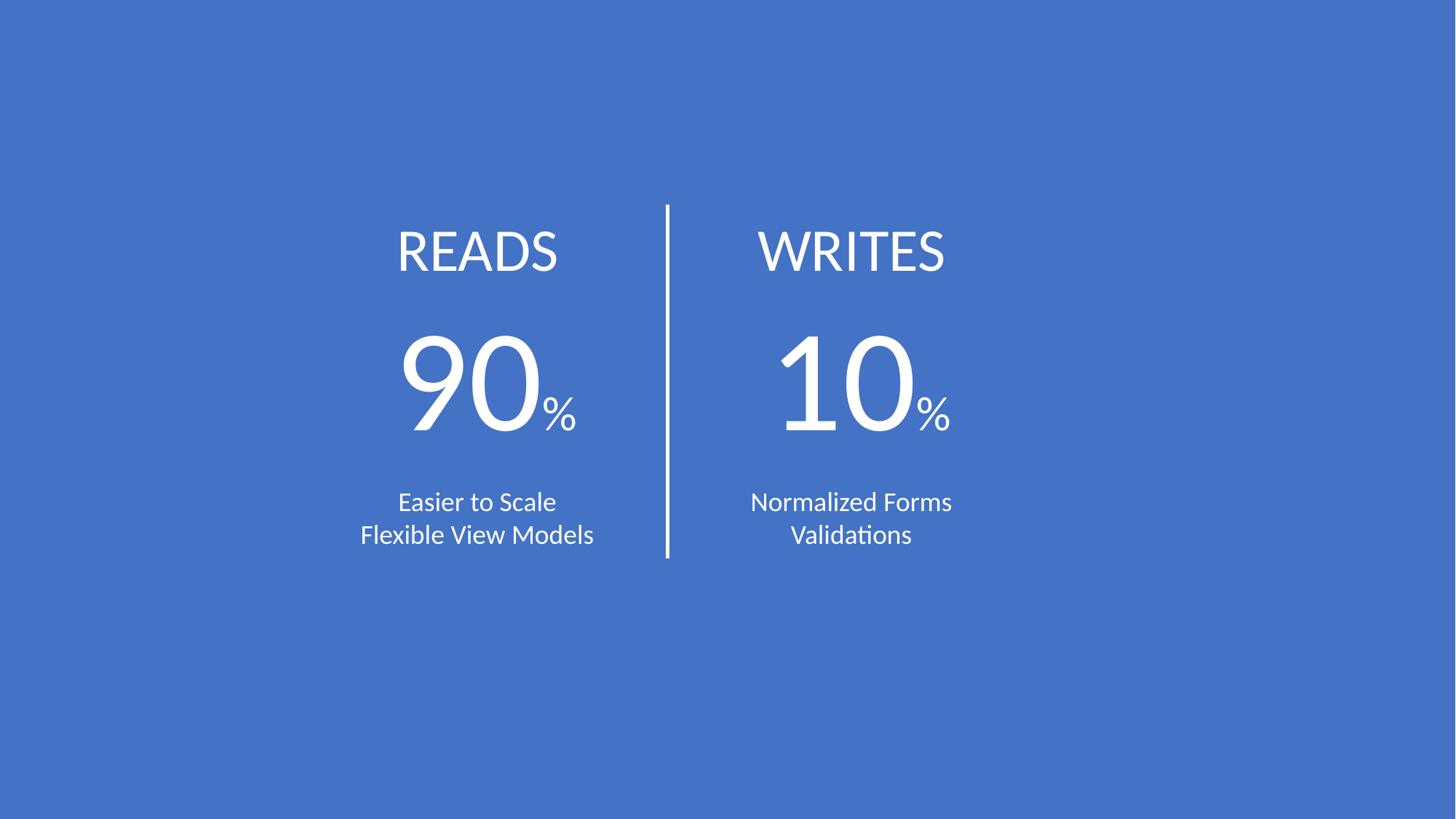

READS
WRITES
90%
10%
Easier to Scale
Flexible View Models
Normalized Forms
Validations